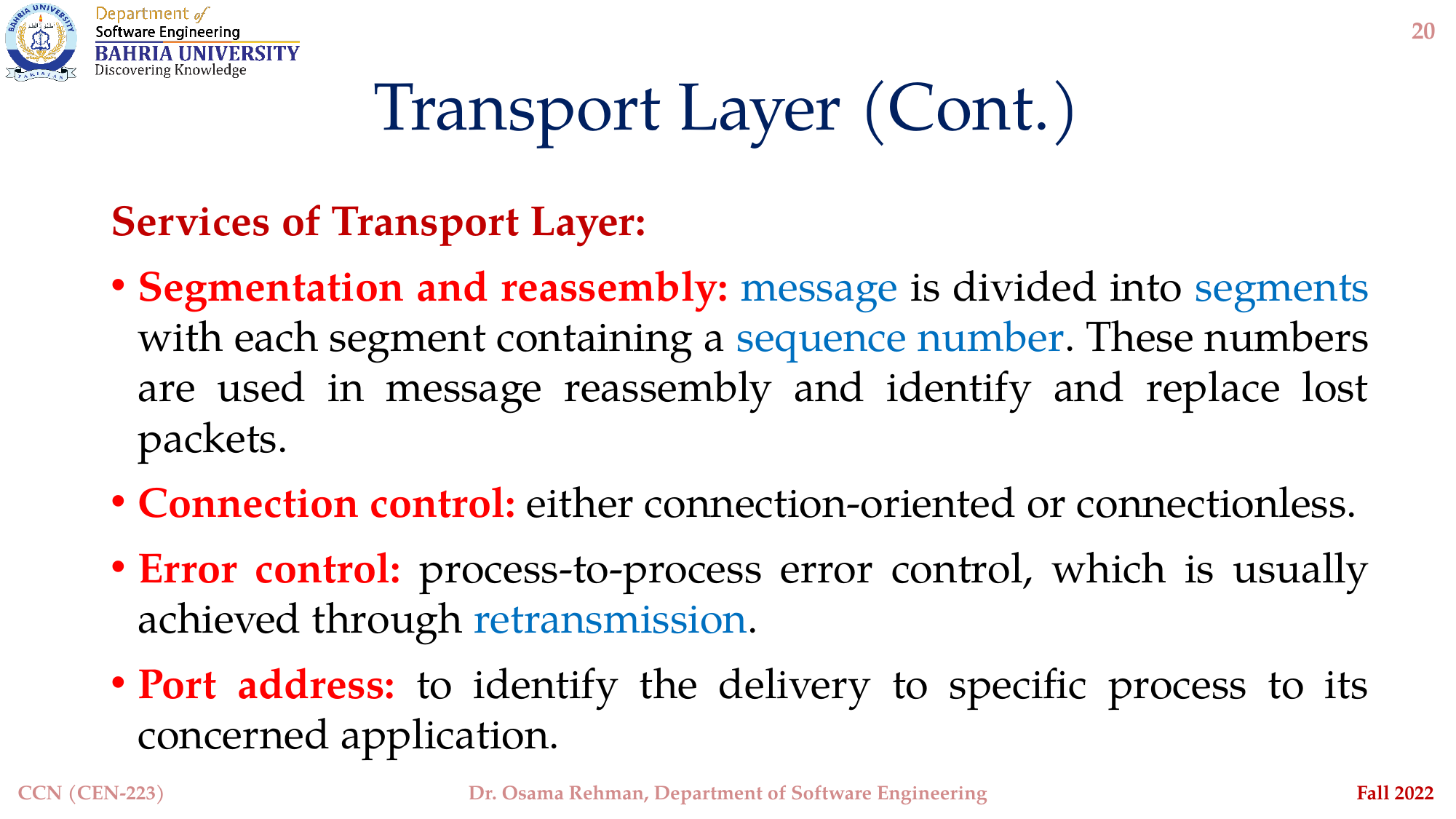

20
# Transport Layer (Cont.)
Services of Transport Layer:
Segmentation and reassembly: message is divided into segments with each segment containing a sequence number. These numbers are used in message reassembly and identify and replace lost packets.
Connection control: either connection-oriented or connectionless.
Error control: process-to-process error control, which is usually achieved through retransmission.
Port address: to identify the delivery to specific process to its concerned application.
Dr. Osama Rehman, Department of Software Engineering
CCN (CEN-223)